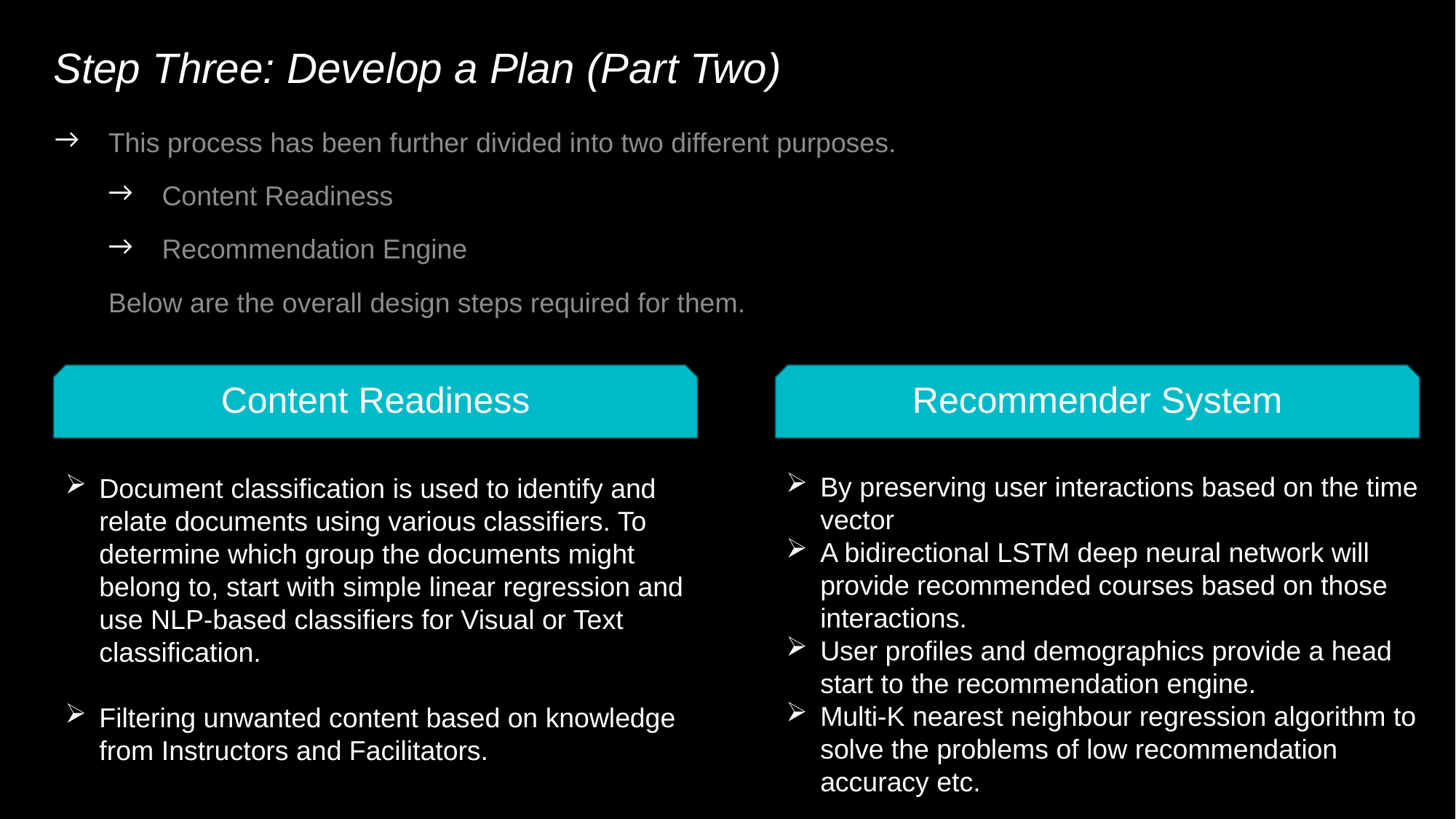

# Step Three: Develop a Plan (Part Two)
This process has been further divided into two different purposes.
Content Readiness
Recommendation Engine
Below are the overall design steps required for them.

Content Readiness
Recommender System
By preserving user interactions based on the time vector
A bidirectional LSTM deep neural network will provide recommended courses based on those interactions.
User profiles and demographics provide a head start to the recommendation engine.
Multi-K nearest neighbour regression algorithm to solve the problems of low recommendation accuracy etc.

.

Document classification is used to identify and relate documents using various classifiers. To determine which group the documents might belong to, start with simple linear regression and use NLP-based classifiers for Visual or Text classification.

Filtering unwanted content based on knowledge from Instructors and Facilitators.